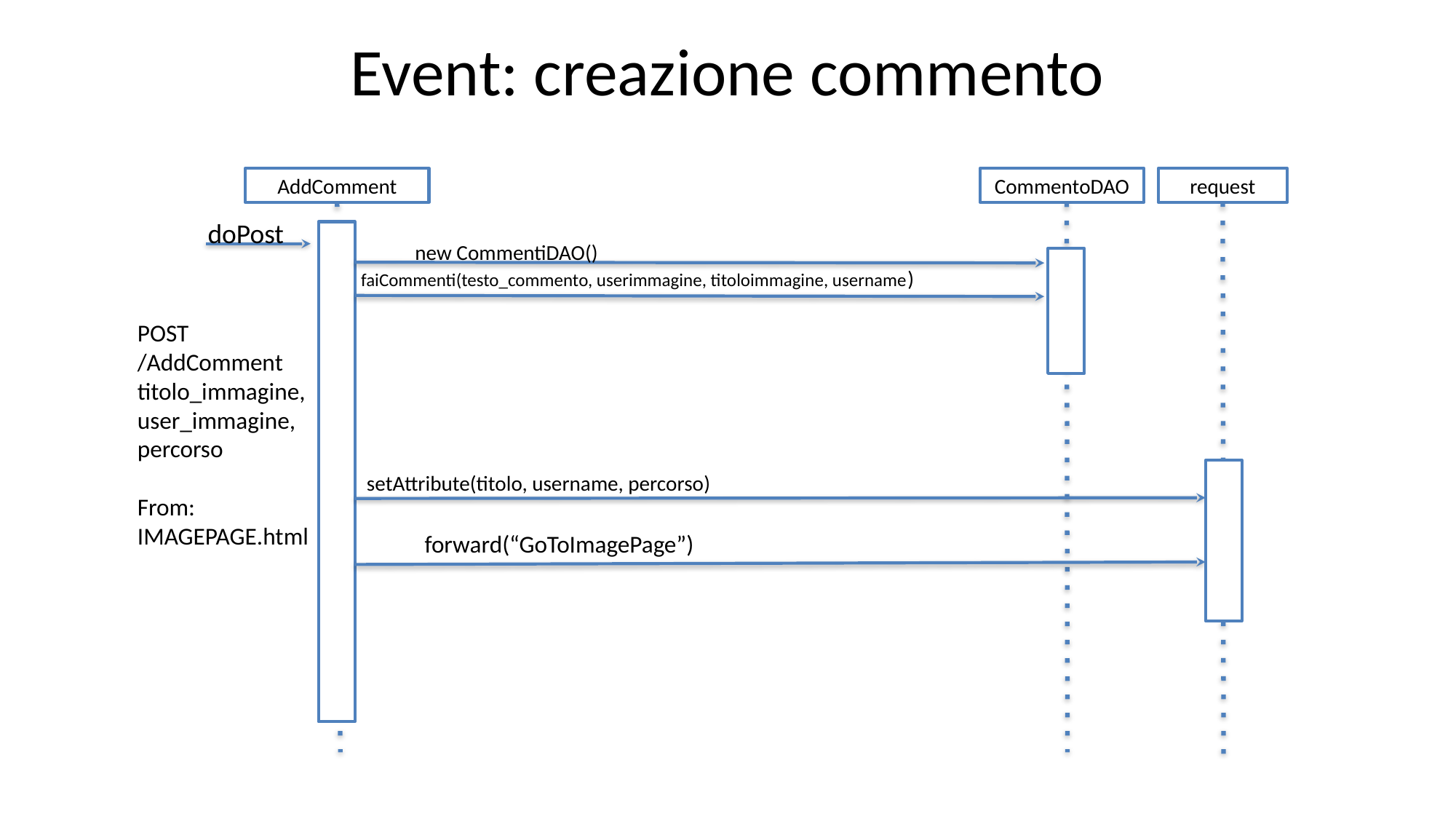

Event: creazione commento
AddComment
CommentoDAO
request
doPost

new CommentiDAO()

faiCommenti(testo_commento, userimmagine, titoloimmagine, username)

POST
/AddComment
titolo_immagine,
user_immagine, percorso

From:
IMAGEPAGE.html

setAttribute(titolo, username, percorso)
forward(“GoToImagePage”)